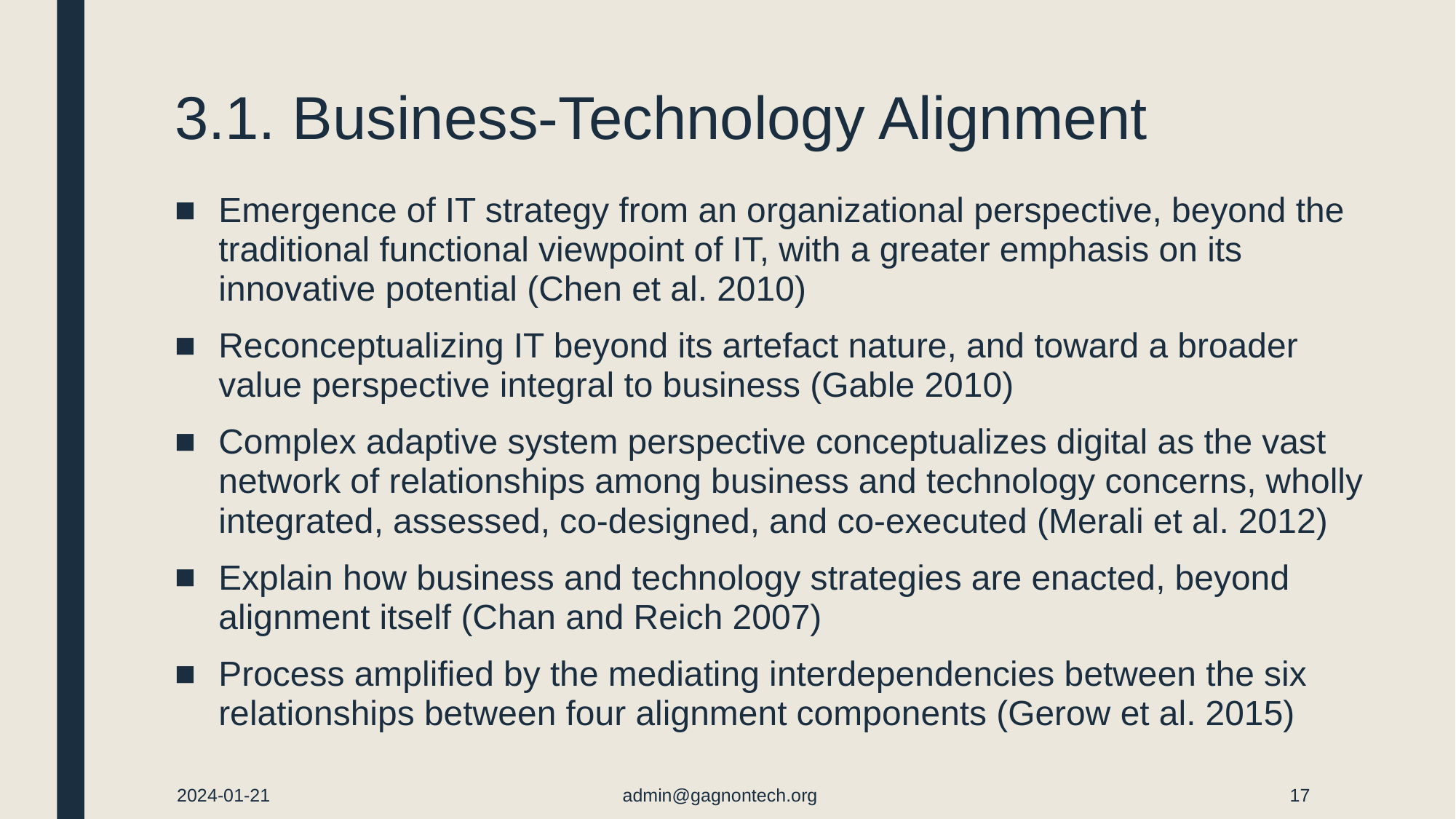

# 3.1. Business-Technology Alignment
Emergence of IT strategy from an organizational perspective, beyond the traditional functional viewpoint of IT, with a greater emphasis on its innovative potential (Chen et al. 2010)
Reconceptualizing IT beyond its artefact nature, and toward a broader value perspective integral to business (Gable 2010)
Complex adaptive system perspective conceptualizes digital as the vast network of relationships among business and technology concerns, wholly integrated, assessed, co-designed, and co-executed (Merali et al. 2012)
Explain how business and technology strategies are enacted, beyond alignment itself (Chan and Reich 2007)
Process amplified by the mediating interdependencies between the six relationships between four alignment components (Gerow et al. 2015)
2024-01-21
admin@gagnontech.org
17